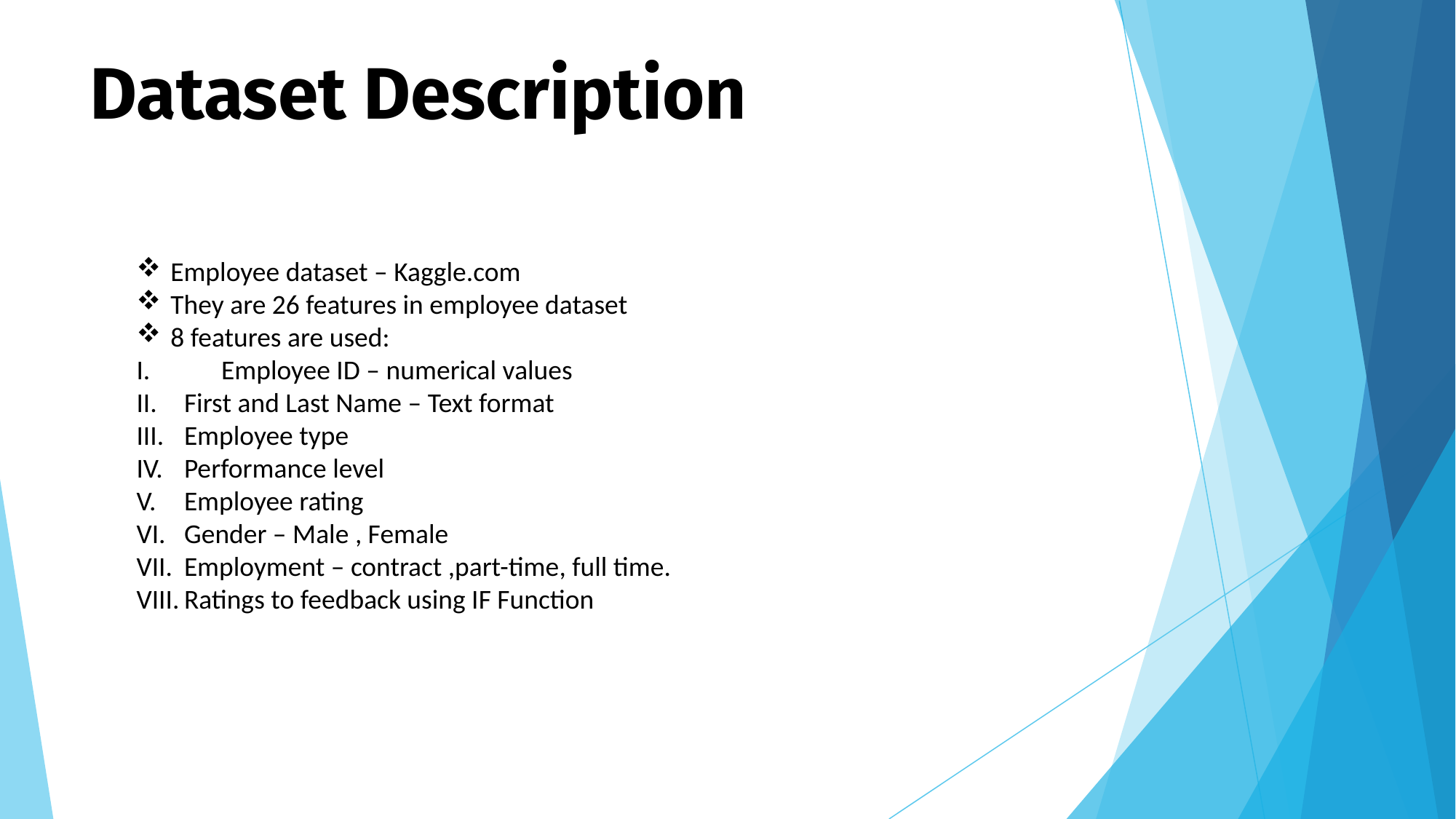

# Dataset Description

Employee dataset – Kaggle.com
They are 26 features in employee dataset
8 features are used:
      Employee ID – numerical values
First and Last Name – Text format
Employee type
Performance level
Employee rating
Gender – Male , Female
Employment – contract ,part-time, full time.
Ratings to feedback using IF Function